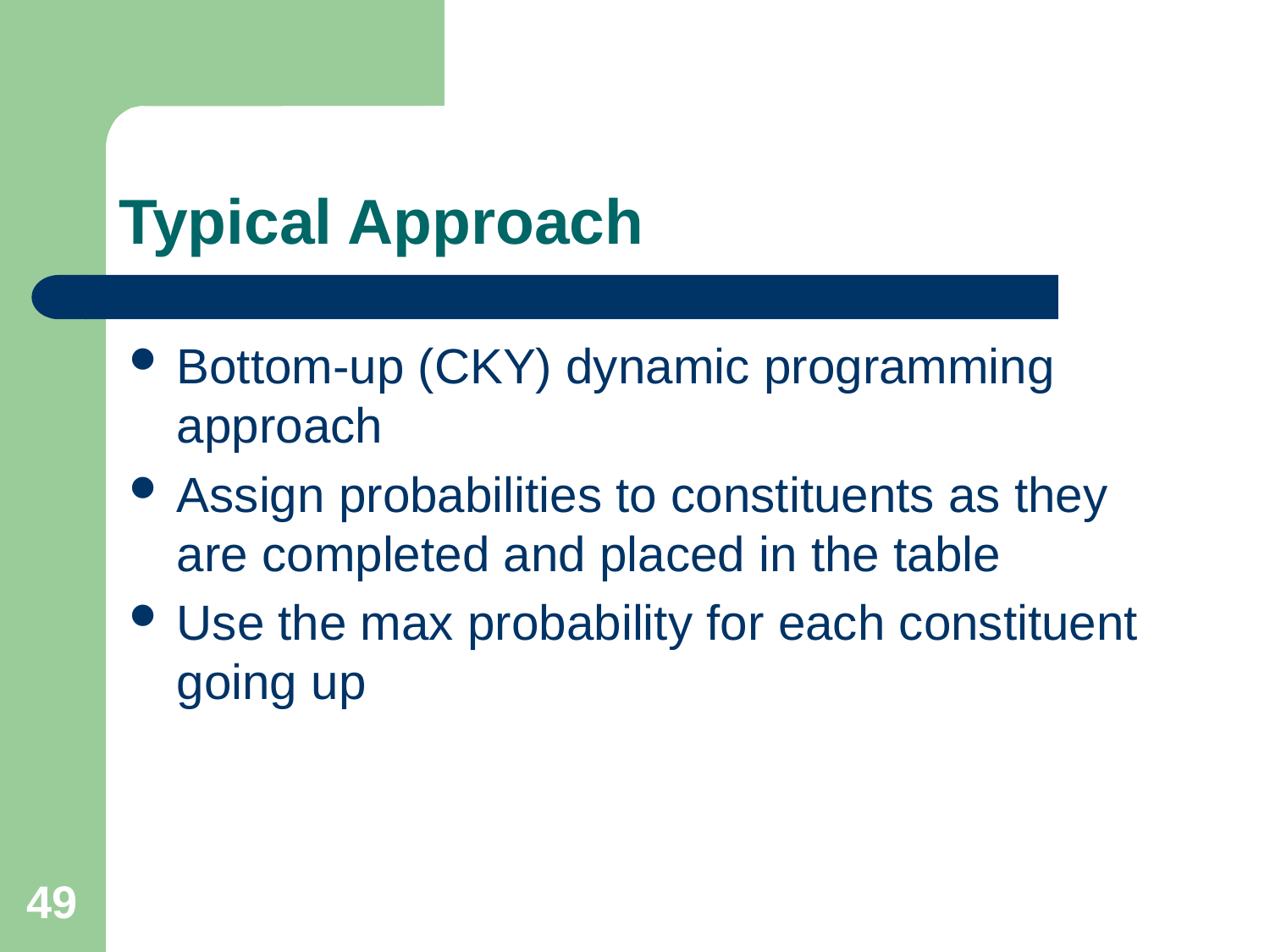

# Typical Approach
Bottom-up (CKY) dynamic programming approach
Assign probabilities to constituents as they are completed and placed in the table
Use the max probability for each constituent going up
49